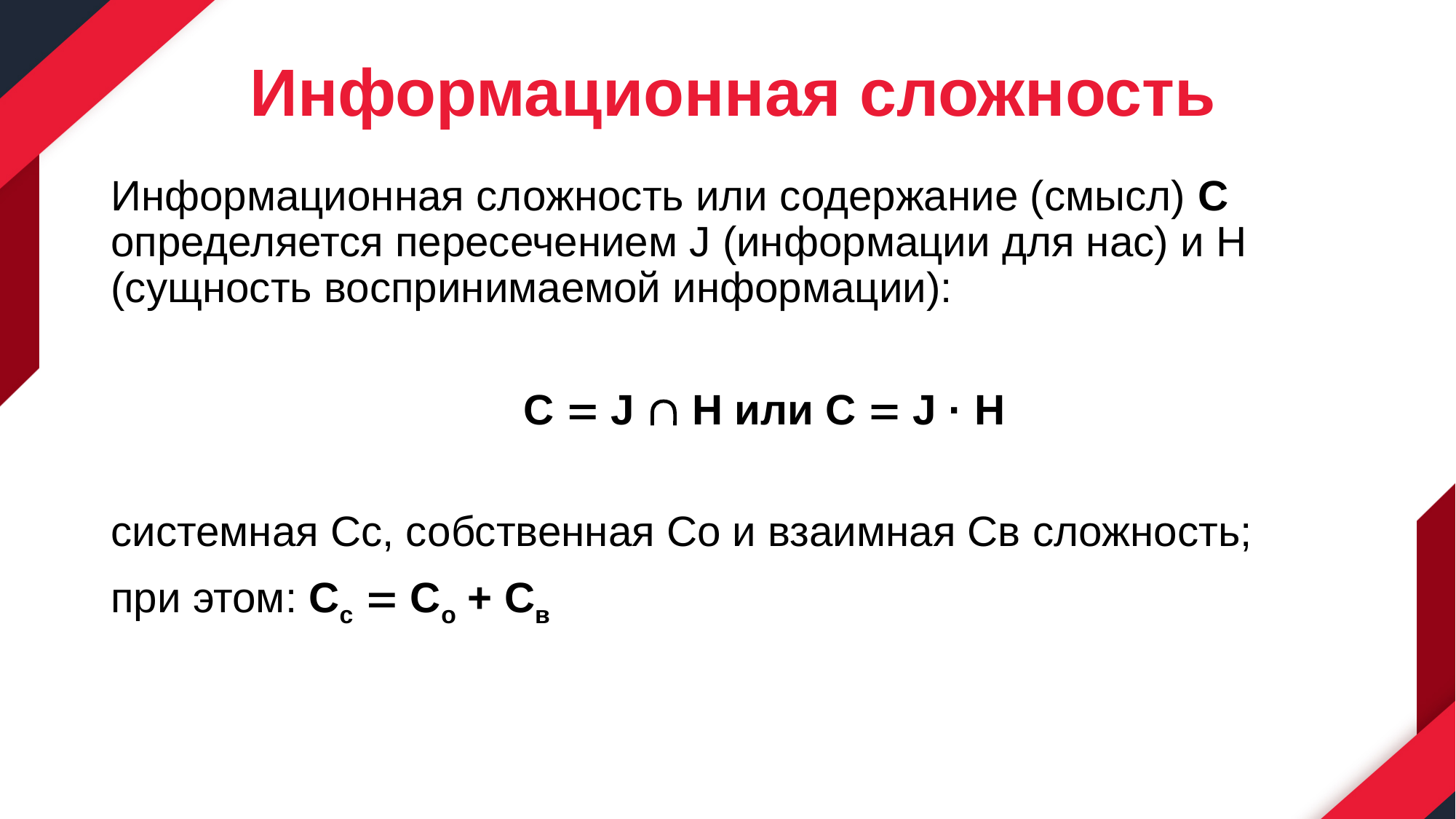

# Информационная сложность
Информационная сложность или содержание (смысл) C определяется пересечением J (информации для нас) и H (сущность воспринимаемой информации):

С = J ∩ H или C = J · H

системная Сс, собственная Со и взаимная Св сложность;
при этом: Сс = Со + Св